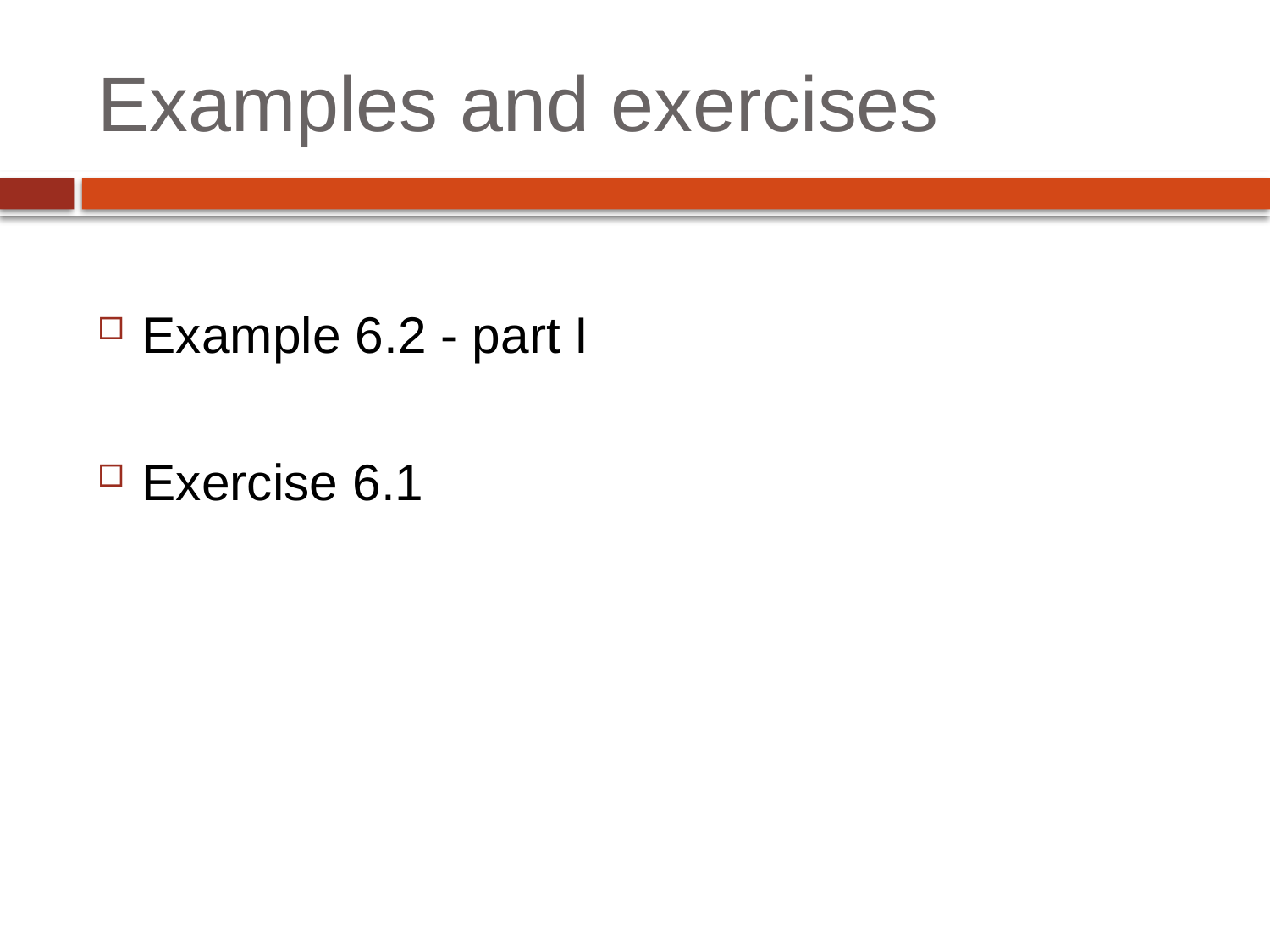

# Examples and exercises

Example 6.2 - part I

Exercise 6.1